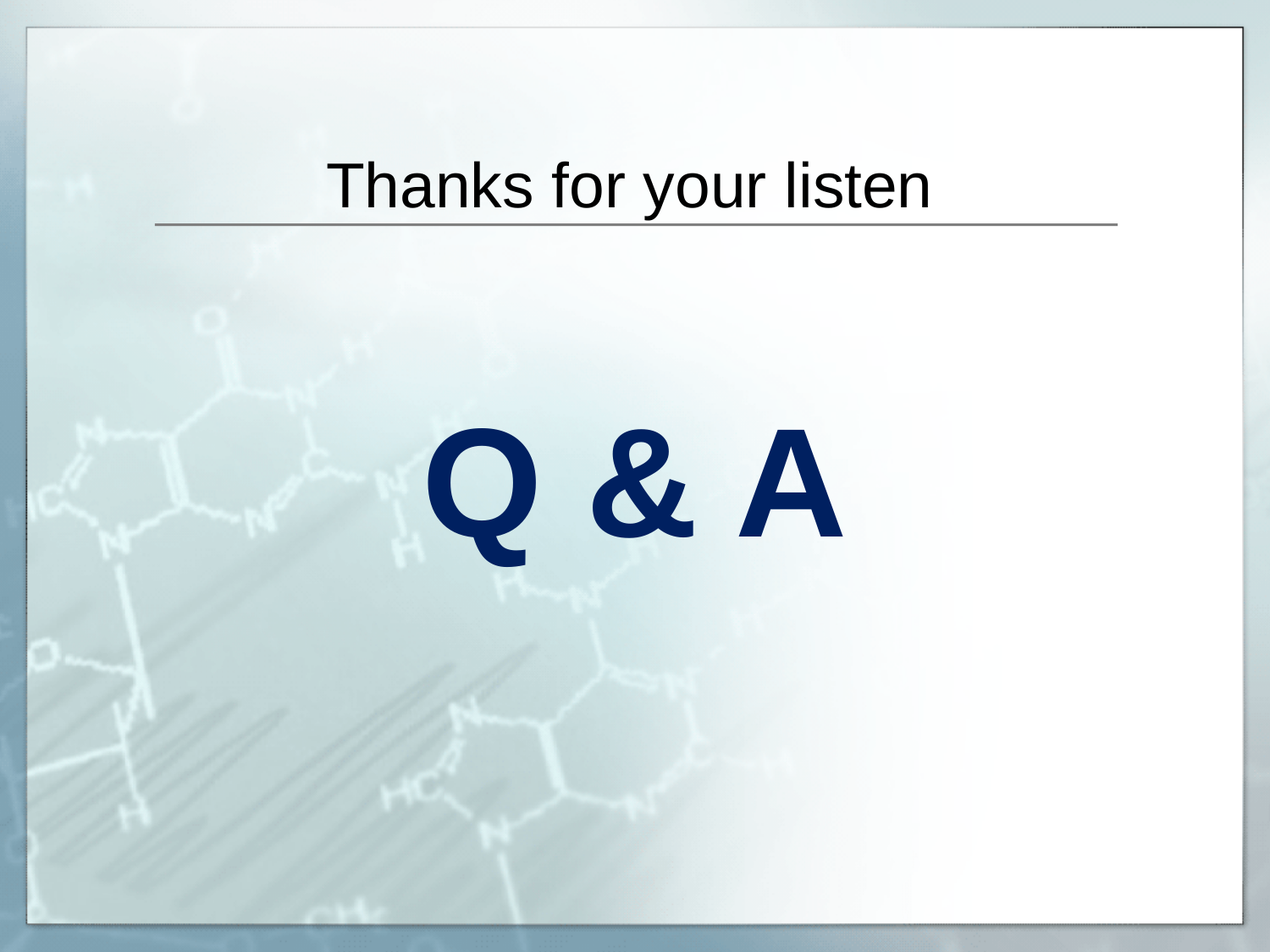

# Thanks for your listen
Q & A